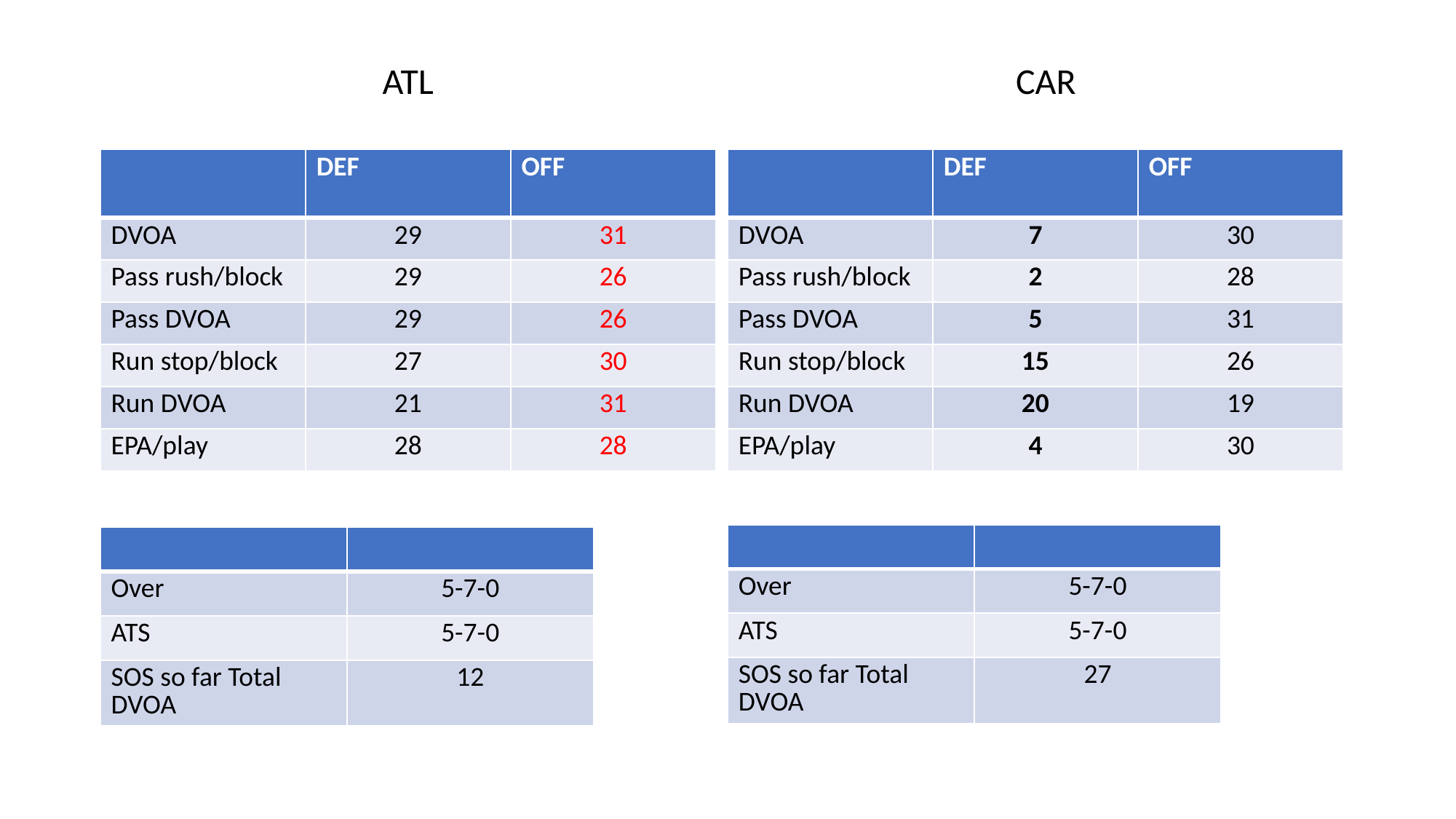

ATL
CAR
|  | DEF | OFF |
| --- | --- | --- |
| DVOA | 29 | 31 |
| Pass rush/block | 29 | 26 |
| Pass DVOA | 29 | 26 |
| Run stop/block | 27 | 30 |
| Run DVOA | 21 | 31 |
| EPA/play | 28 | 28 |
|  | DEF | OFF |
| --- | --- | --- |
| DVOA | 7 | 30 |
| Pass rush/block | 2 | 28 |
| Pass DVOA | 5 | 31 |
| Run stop/block | 15 | 26 |
| Run DVOA | 20 | 19 |
| EPA/play | 4 | 30 |
|  |  |
| --- | --- |
| Over | 5-7-0 |
| ATS | 5-7-0 |
| SOS so far Total DVOA | 27 |
|  |  |
| --- | --- |
| Over | 5-7-0 |
| ATS | 5-7-0 |
| SOS so far Total DVOA | 12 |